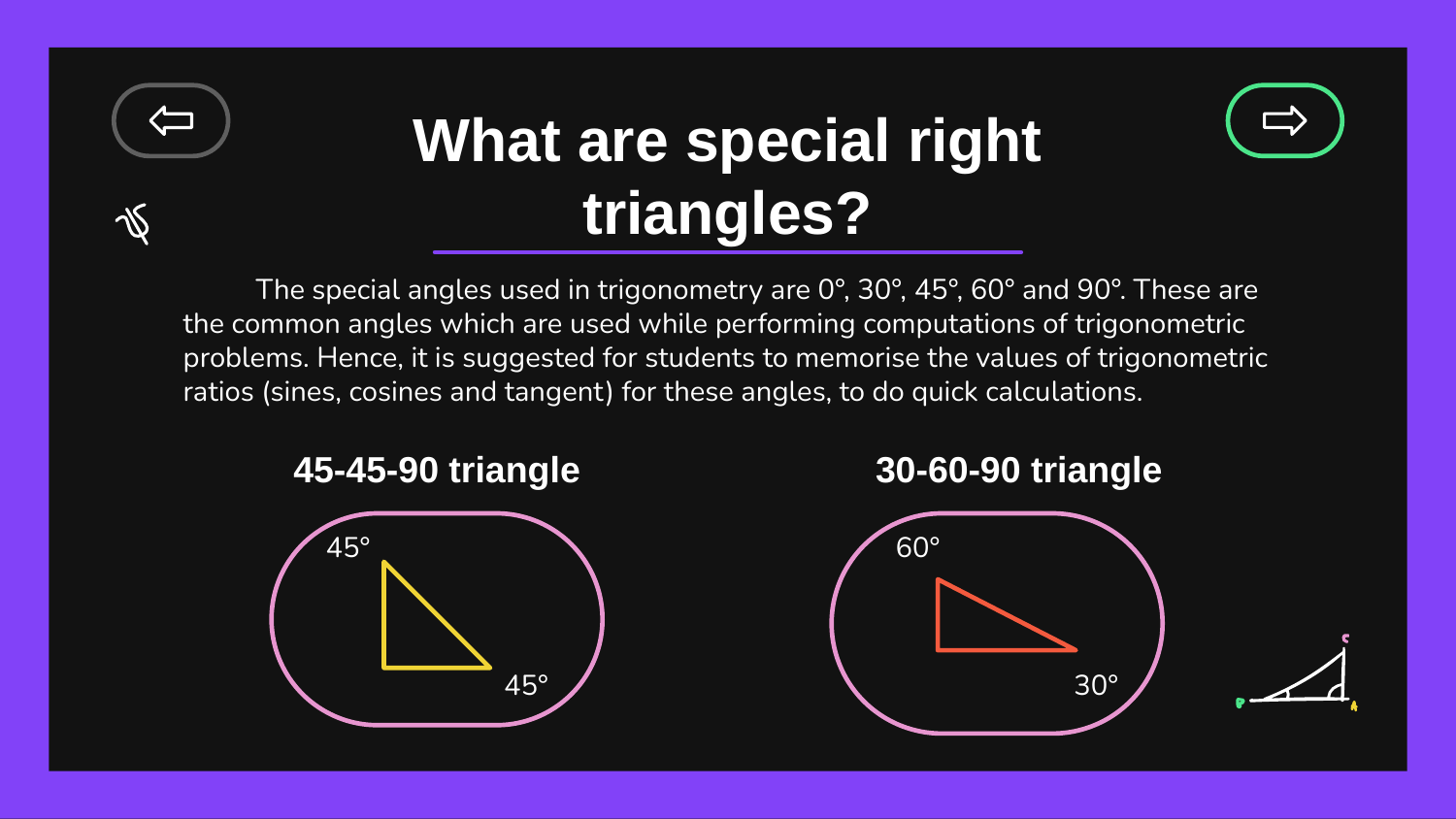

# What are special right triangles?

The special angles used in trigonometry are 0°, 30°, 45°, 60° and 90°. These are the common angles which are used while performing computations of trigonometric problems. Hence, it is suggested for students to memorise the values of trigonometric ratios (sines, cosines and tangent) for these angles, to do quick calculations.
45-45-90 triangle
30-60-90 triangle

45°
60°

45°
30°